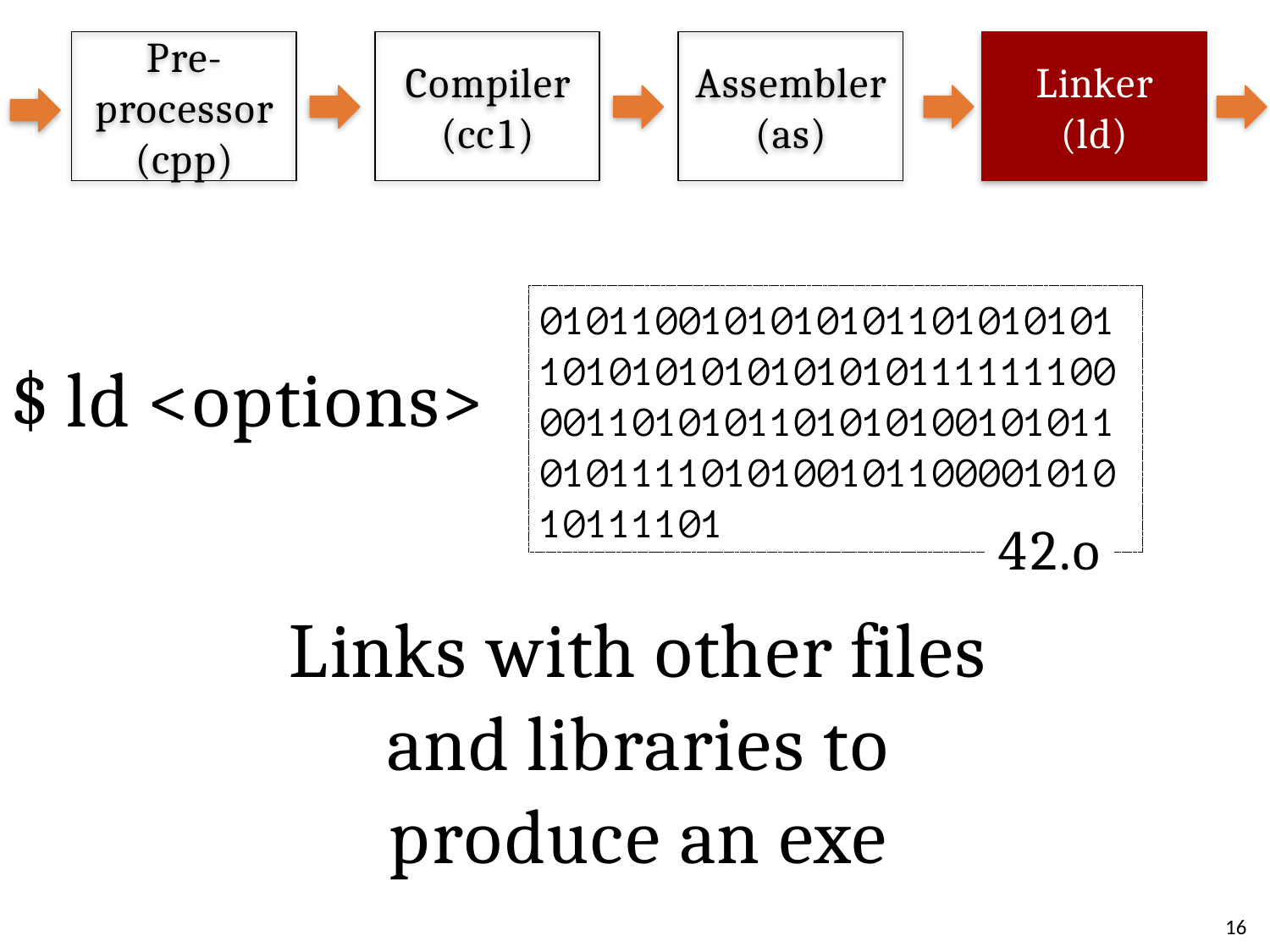

Pre-processor
(cpp)
Compiler
(cc1)
Assembler
(as)
Linker
(ld)

010110010101010110101010110101010101010101111111000011010101101010100101011010111101010010110000101010111101
$ ld <options>
42.o
Links with other files and libraries to produce an exe
16